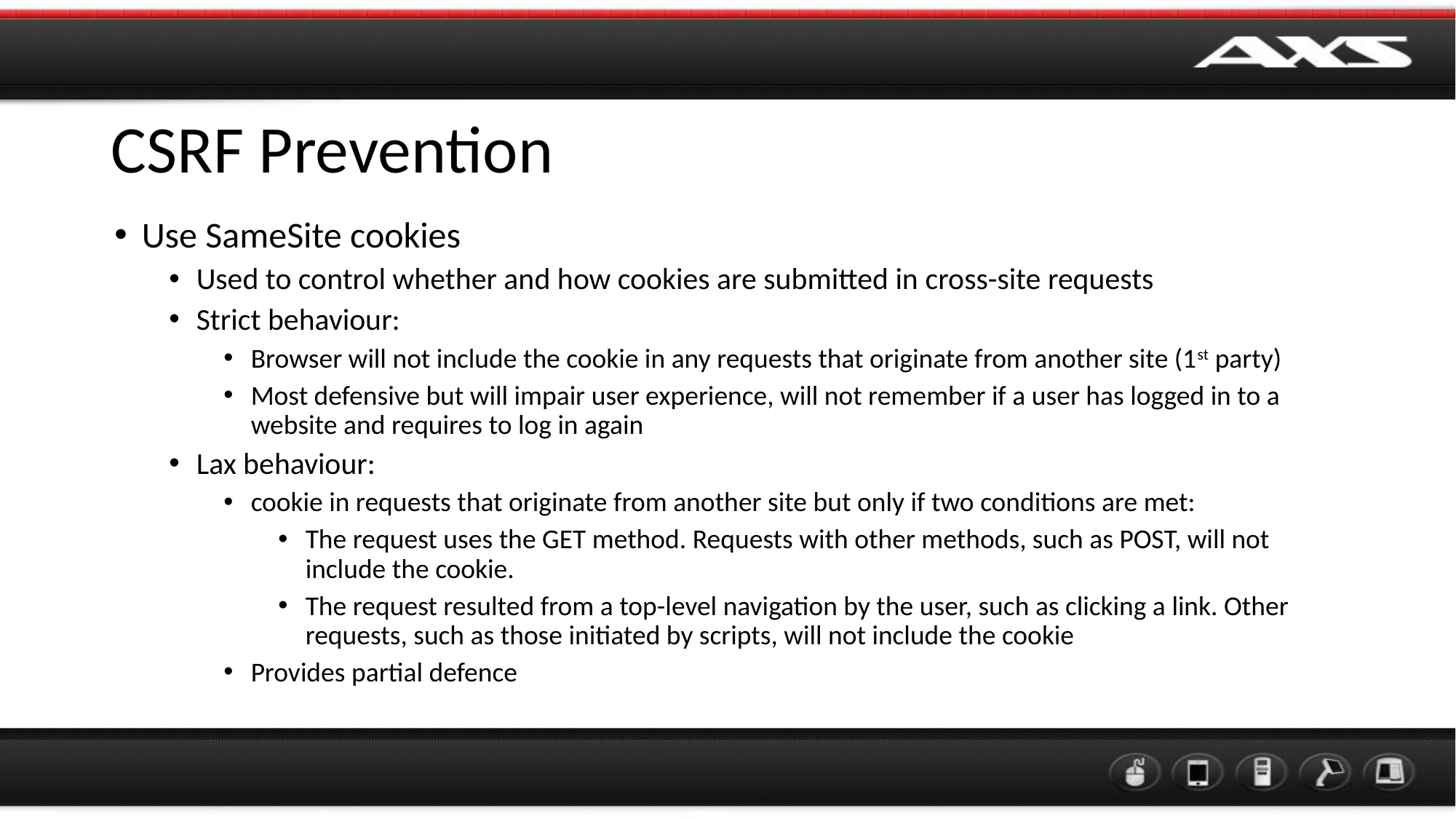

# CSRF Prevention
Use SameSite cookies
Used to control whether and how cookies are submitted in cross-site requests
Strict behaviour:
Browser will not include the cookie in any requests that originate from another site (1st party)
Most defensive but will impair user experience, will not remember if a user has logged in to a website and requires to log in again
Lax behaviour:
cookie in requests that originate from another site but only if two conditions are met:
The request uses the GET method. Requests with other methods, such as POST, will not include the cookie.
The request resulted from a top-level navigation by the user, such as clicking a link. Other requests, such as those initiated by scripts, will not include the cookie
Provides partial defence